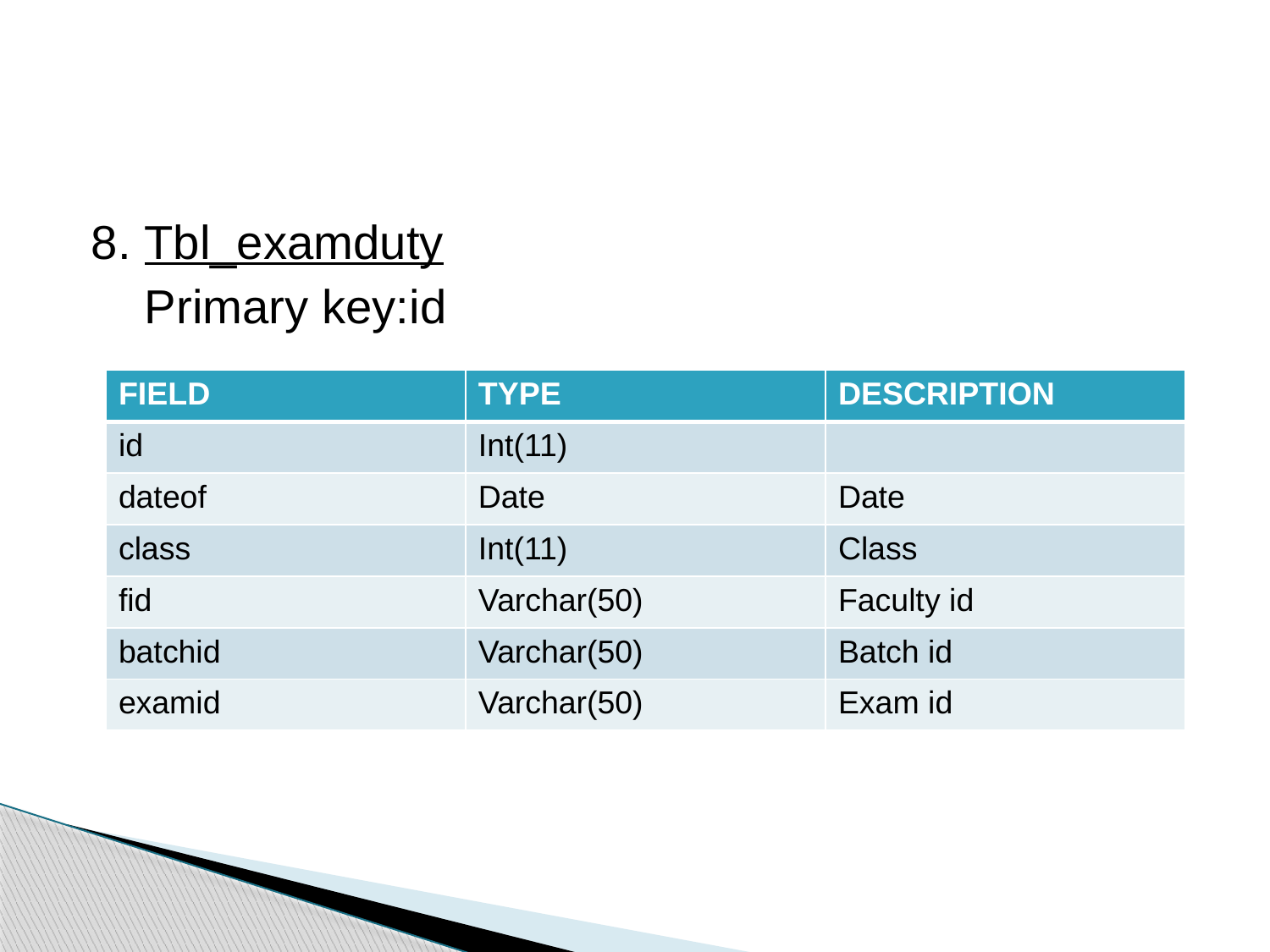

#
8. Tbl_examduty
    Primary key:id

| FIELD | TYPE | DESCRIPTION |
| --- | --- | --- |
| id | Int(11) |  |
| dateof | Date | Date |
| class | Int(11) | Class |
| fid | Varchar(50) | Faculty id |
| batchid | Varchar(50) | Batch id |
| examid | Varchar(50) | Exam id |